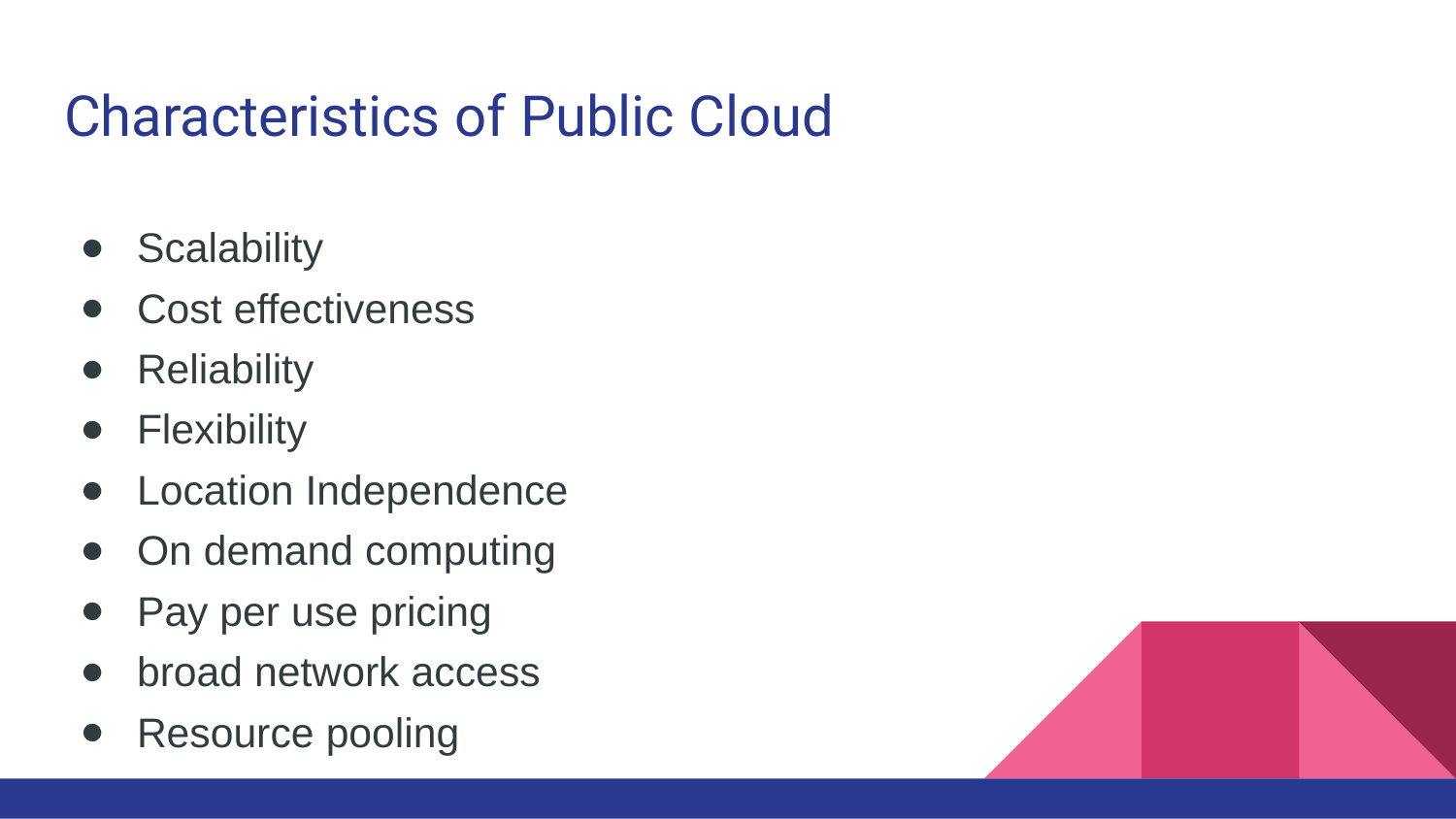

# Characteristics of Public Cloud
Scalability
Cost effectiveness
Reliability
Flexibility
Location Independence
On demand computing
Pay per use pricing
broad network access
Resource pooling